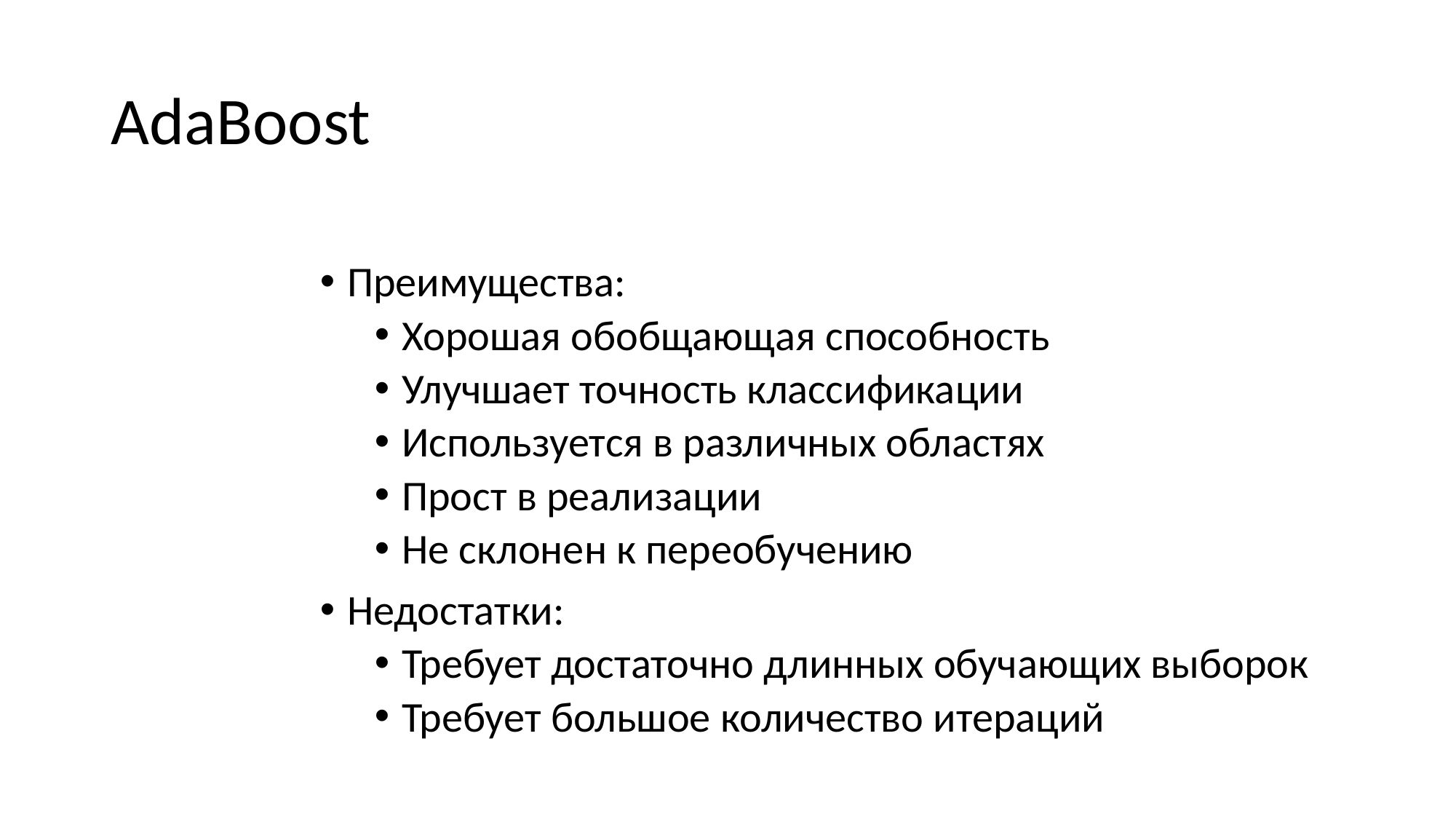

# AdaBoost
Преимущества:
Хорошая обобщающая способность
Улучшает точность классификации
Используется в различных областях
Прост в реализации
Не склонен к переобучению
Недостатки:
Требует достаточно длинных обучающих выборок
Требует большое количество итераций